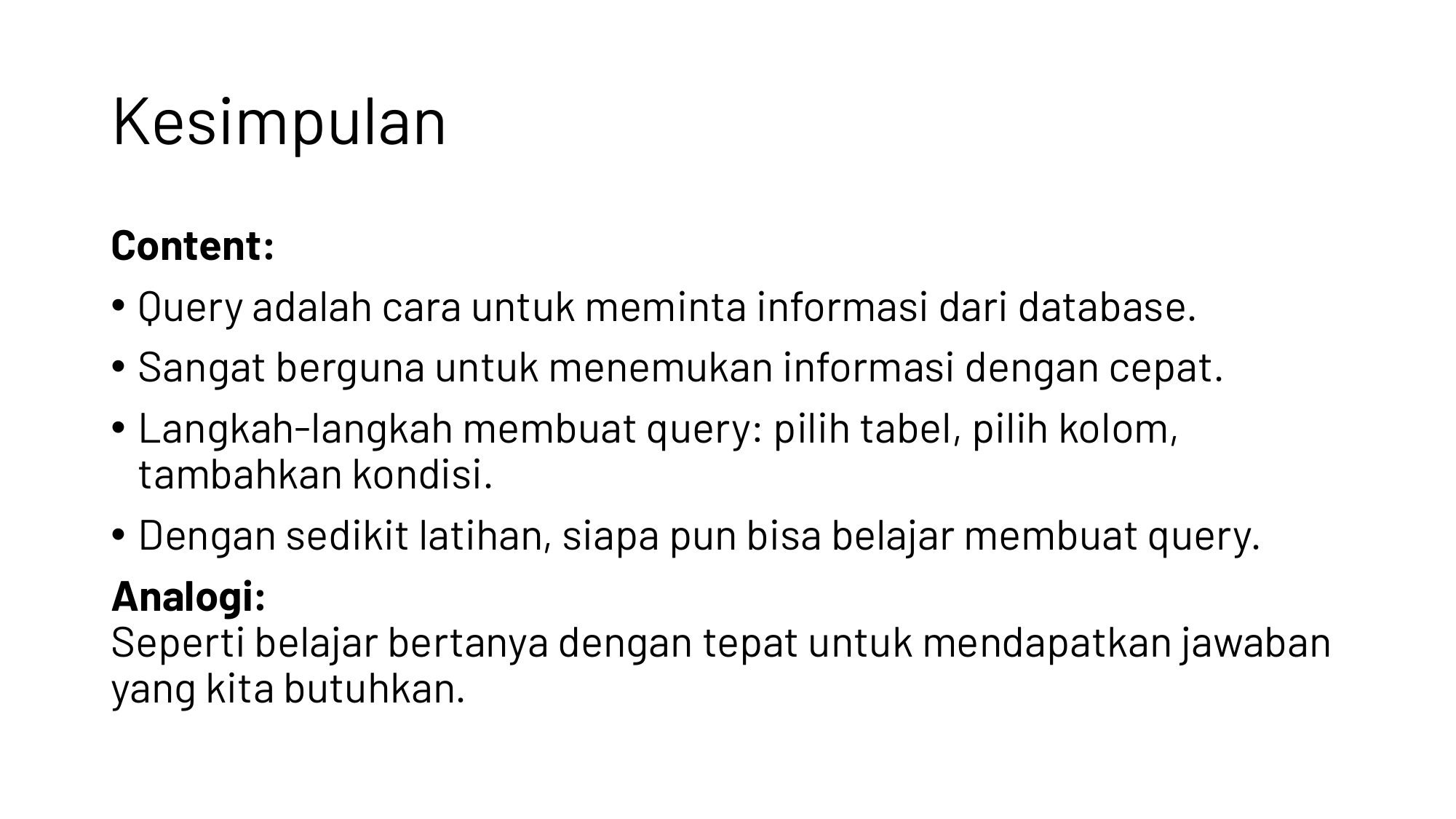

# Kesimpulan
Content:
Query adalah cara untuk meminta informasi dari database.
Sangat berguna untuk menemukan informasi dengan cepat.
Langkah-langkah membuat query: pilih tabel, pilih kolom, tambahkan kondisi.
Dengan sedikit latihan, siapa pun bisa belajar membuat query.
Analogi:
Seperti belajar bertanya dengan tepat untuk mendapatkan jawaban yang kita butuhkan.